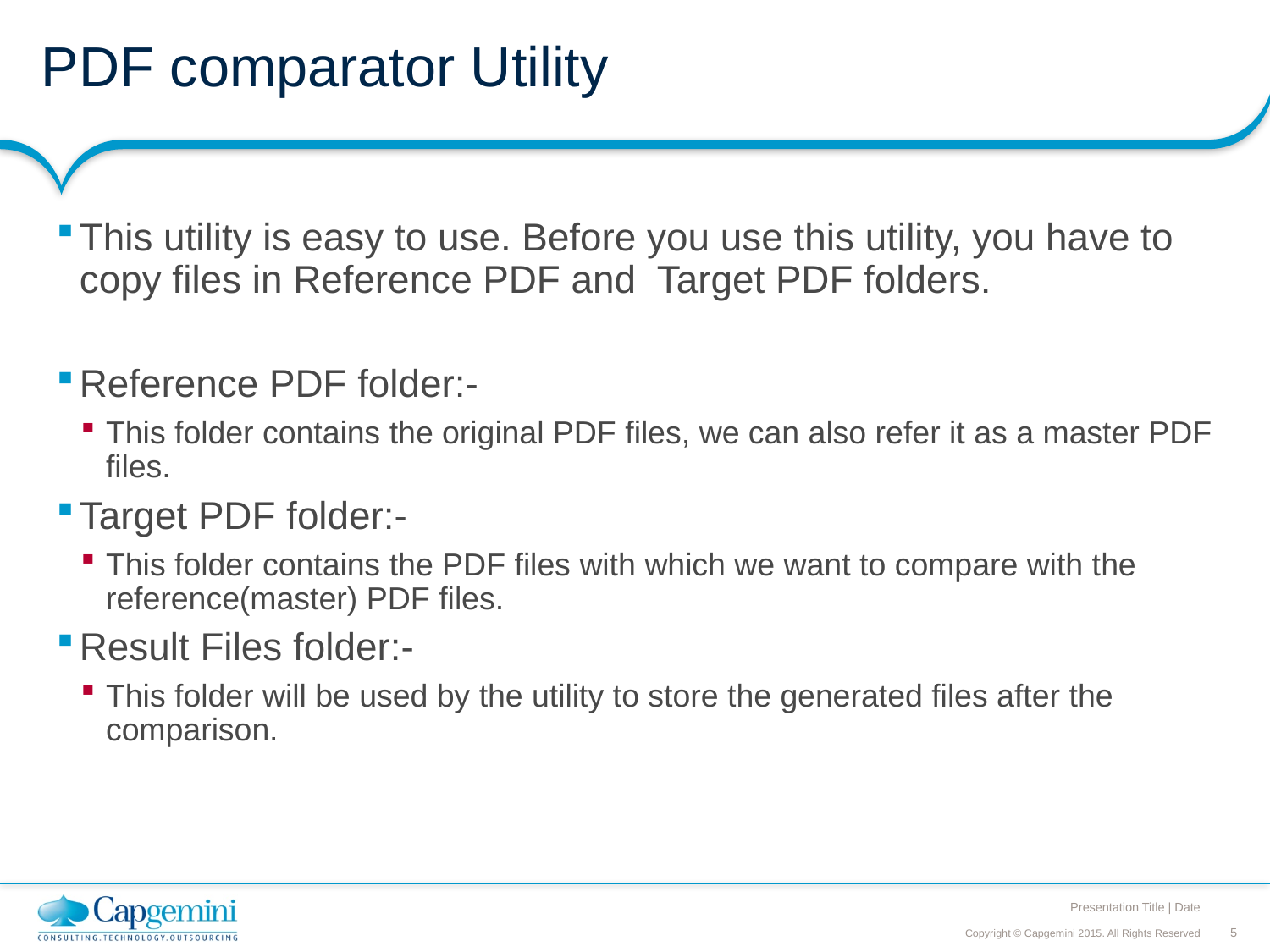

# PDF comparator Utility
This utility is easy to use. Before you use this utility, you have to copy files in Reference PDF and  Target PDF folders.

Reference PDF folder:-
This folder contains the original PDF files, we can also refer it as a master PDF files.
Target PDF folder:-
This folder contains the PDF files with which we want to compare with the reference(master) PDF files.
Result Files folder:-
This folder will be used by the utility to store the generated files after the comparison.